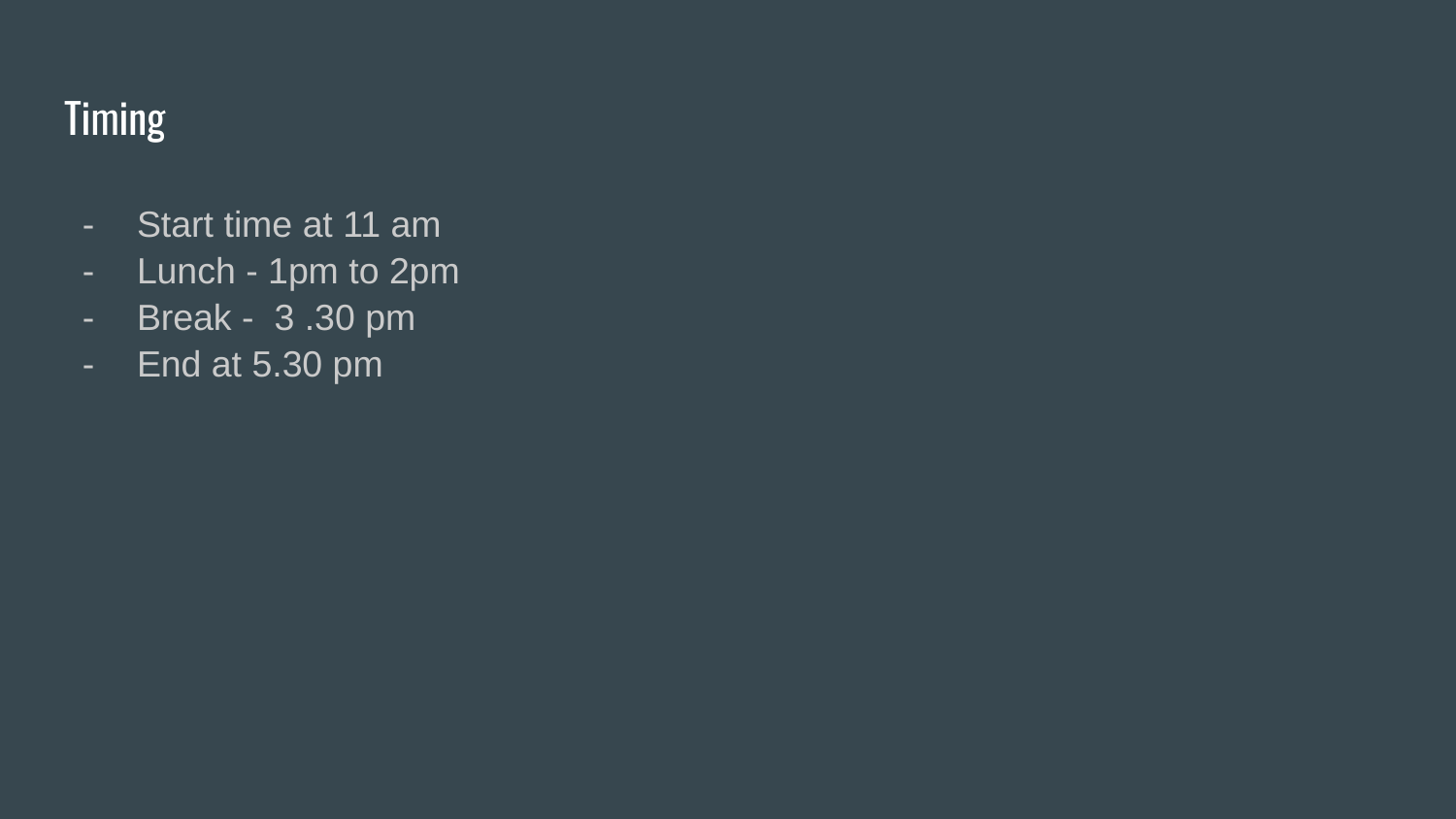

# Timing
Start time at 11 am
Lunch - 1pm to 2pm
Break -  3 .30 pm
End at 5.30 pm